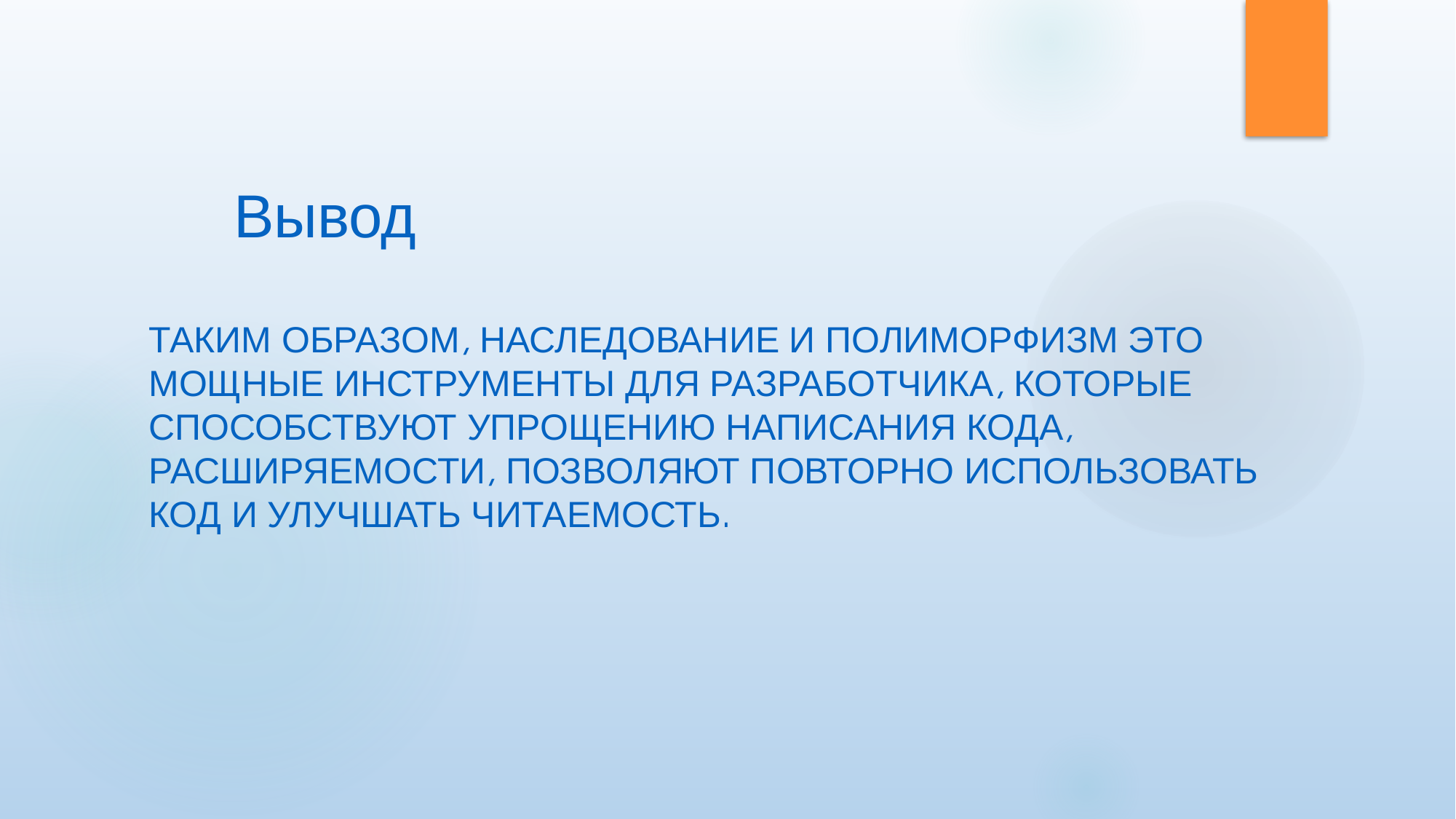

# Вывод
Таким образом, наследование и полиморфизм это мощные инструменты для разработчика, которые способствуют упрощению написания кода, расширяемости, позволяют повторно использовать код и улучшать читаемость.